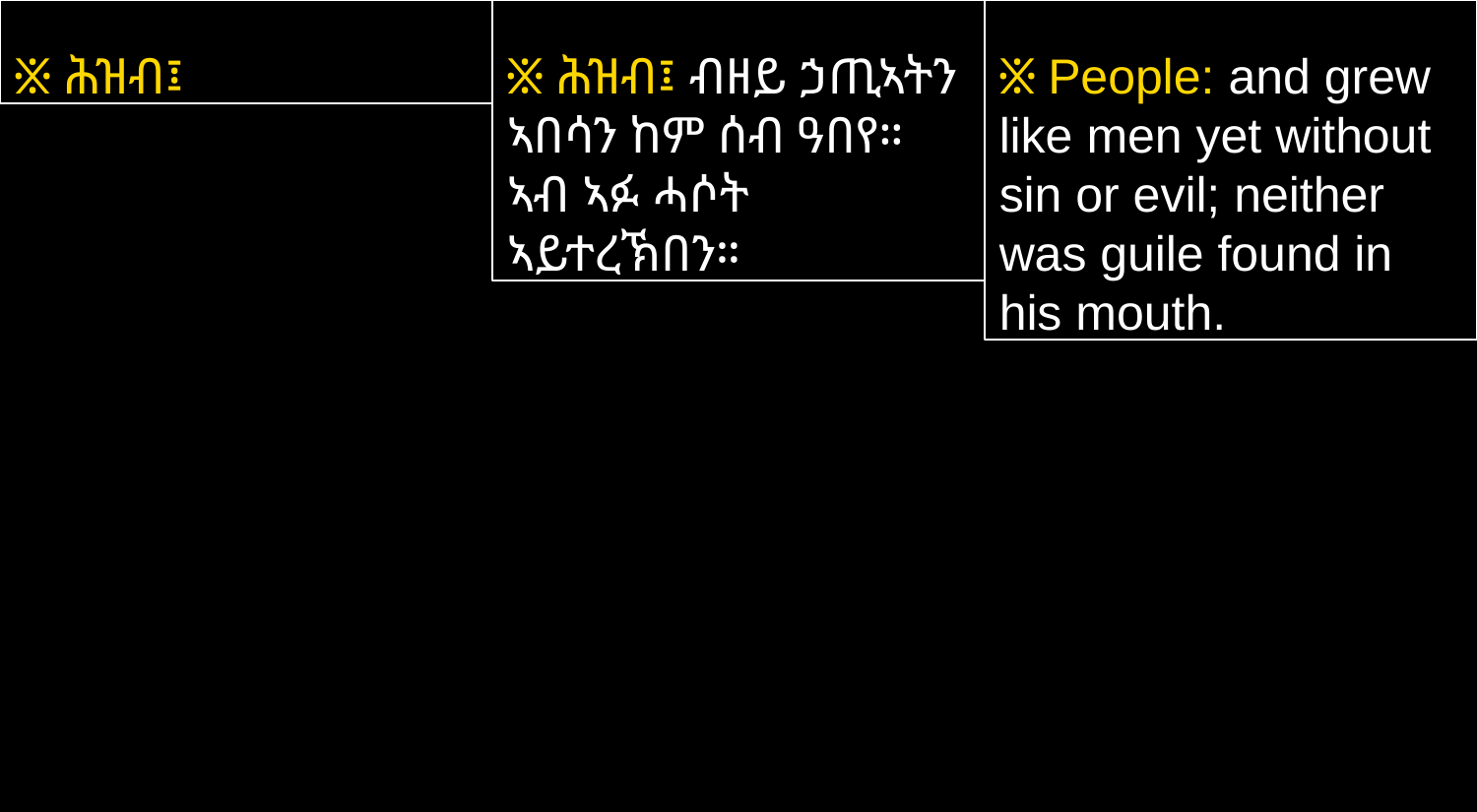

፠ ሕዝብ፤

፠ ሕዝብ፤ ብዘይ ኃጢኣትን ኣበሳን ከም ሰብ ዓበየ። ኣብ ኣፉ ሓሶት ኣይተረኽበን።

፠ People: and grew like men yet without sin or evil; neither was guile found in his mouth.